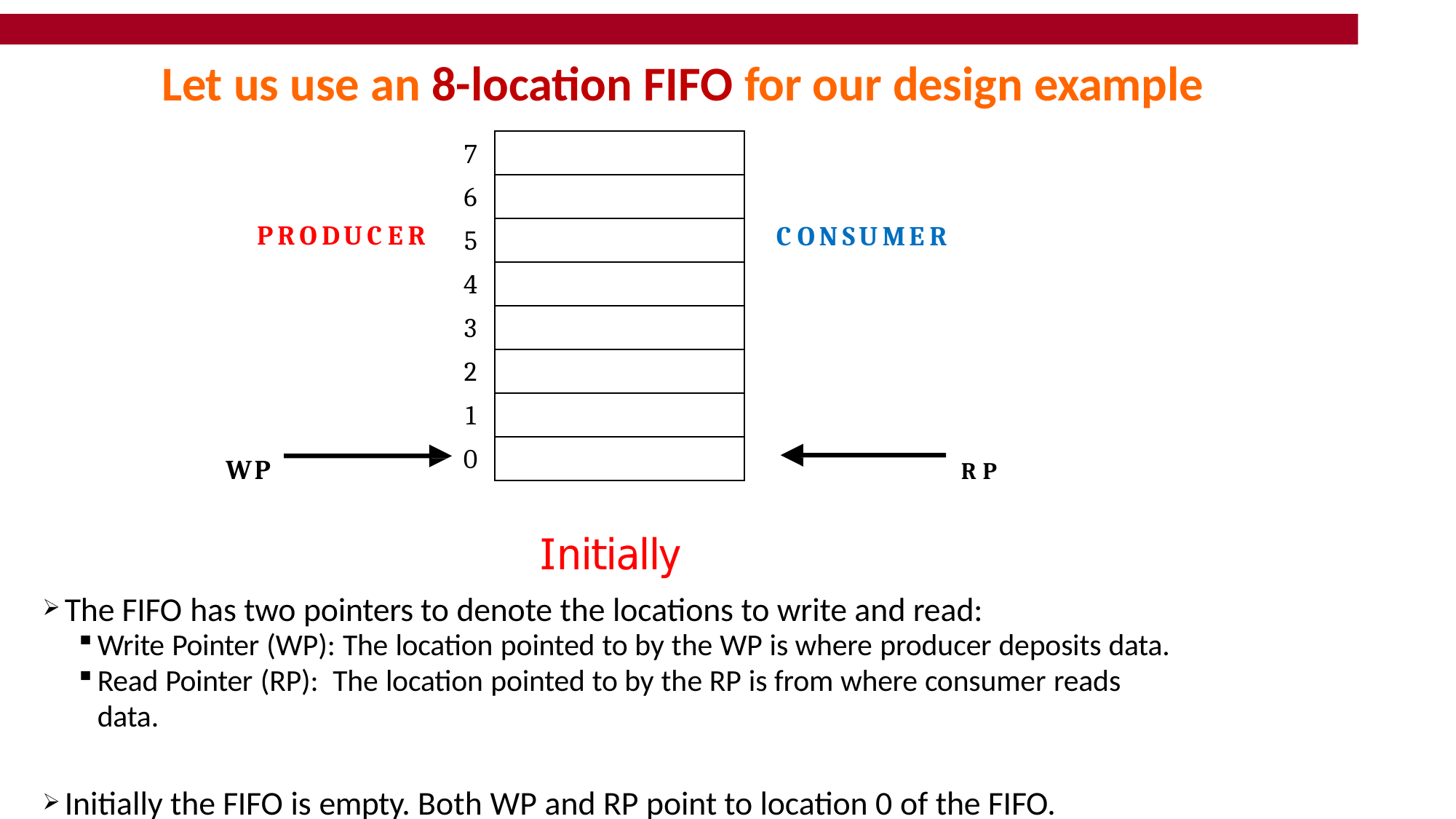

# Let us use an 8-location FIFO for our design example
|  |
| --- |
|  |
|  |
|  |
|  |
|  |
|  |
|  |
| 7 |
| --- |
| 6 |
| 5 |
| 4 |
| 3 |
| 2 |
| 1 |
| 0 |
PRODUCER
CONSUMER
WP	RP

Initially
The FIFO has two pointers to denote the locations to write and read:
Write Pointer (WP): The location pointed to by the WP is where producer deposits data.
Read Pointer (RP): The location pointed to by the RP is from where consumer reads data.

Initially the FIFO is empty. Both WP and RP point to location 0 of the FIFO.